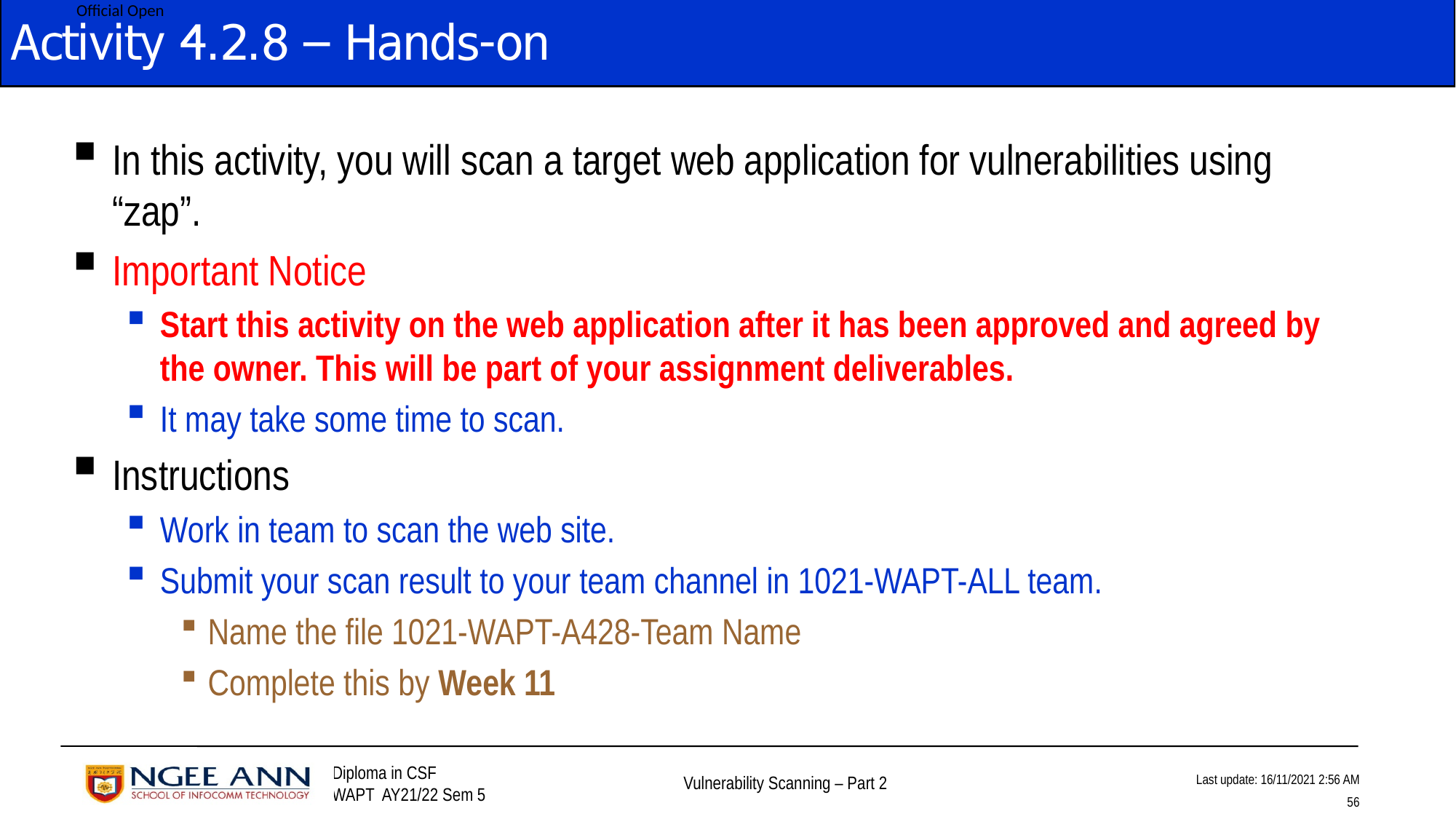

# Activity 4.2.8 – Hands-on
In this activity, you will scan a target web application for vulnerabilities using “zap”.
Important Notice
Start this activity on the web application after it has been approved and agreed by the owner. This will be part of your assignment deliverables.
It may take some time to scan.
Instructions
Work in team to scan the web site.
Submit your scan result to your team channel in 1021-WAPT-ALL team.
Name the file 1021-WAPT-A428-Team Name
Complete this by Week 11